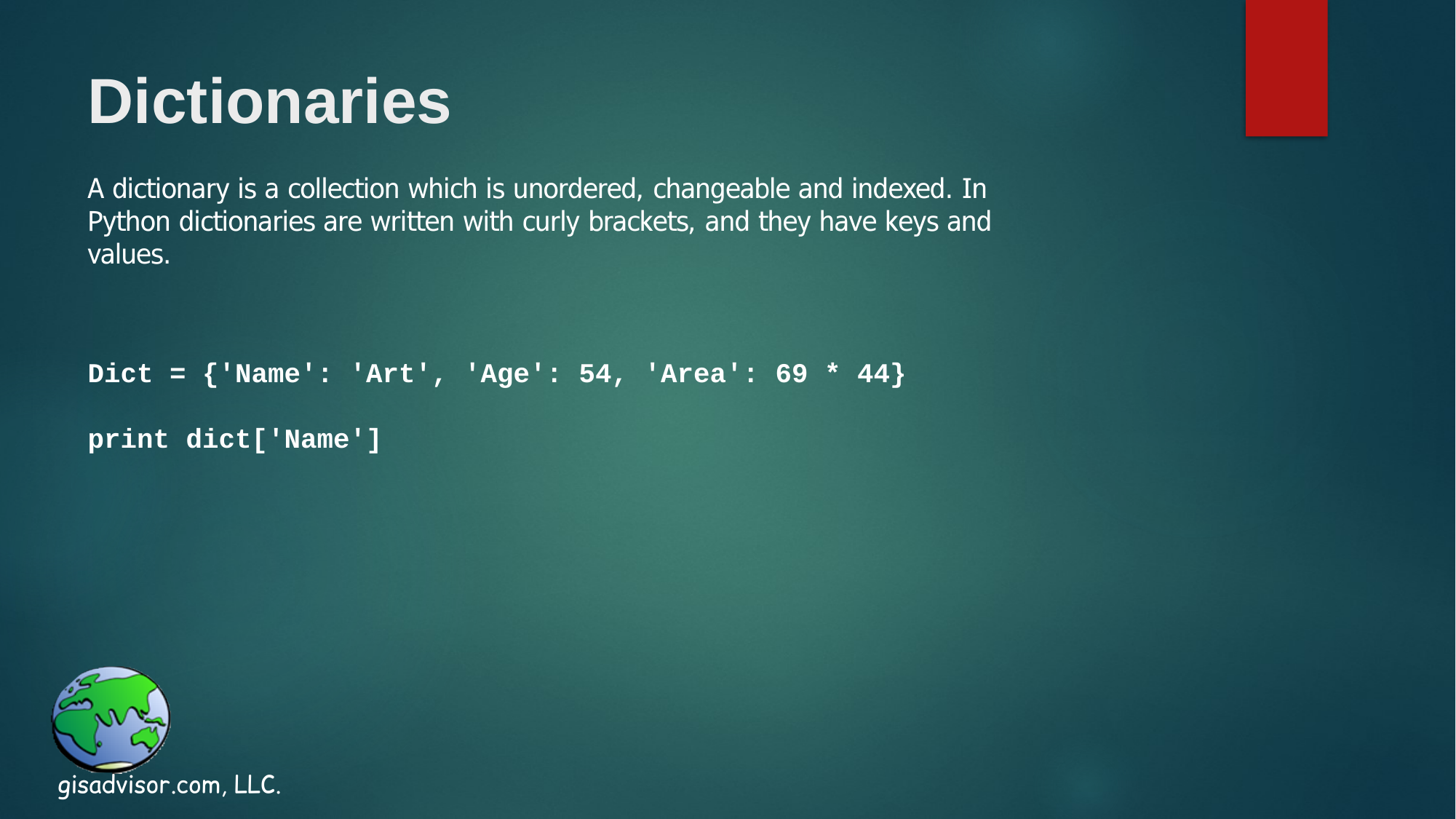

# Dictionaries
A dictionary is a collection which is unordered, changeable and indexed. In Python dictionaries are written with curly brackets, and they have keys and values.
Dict = {'Name': 'Art', 'Age': 54, 'Area': 69 * 44}

print dict['Name']